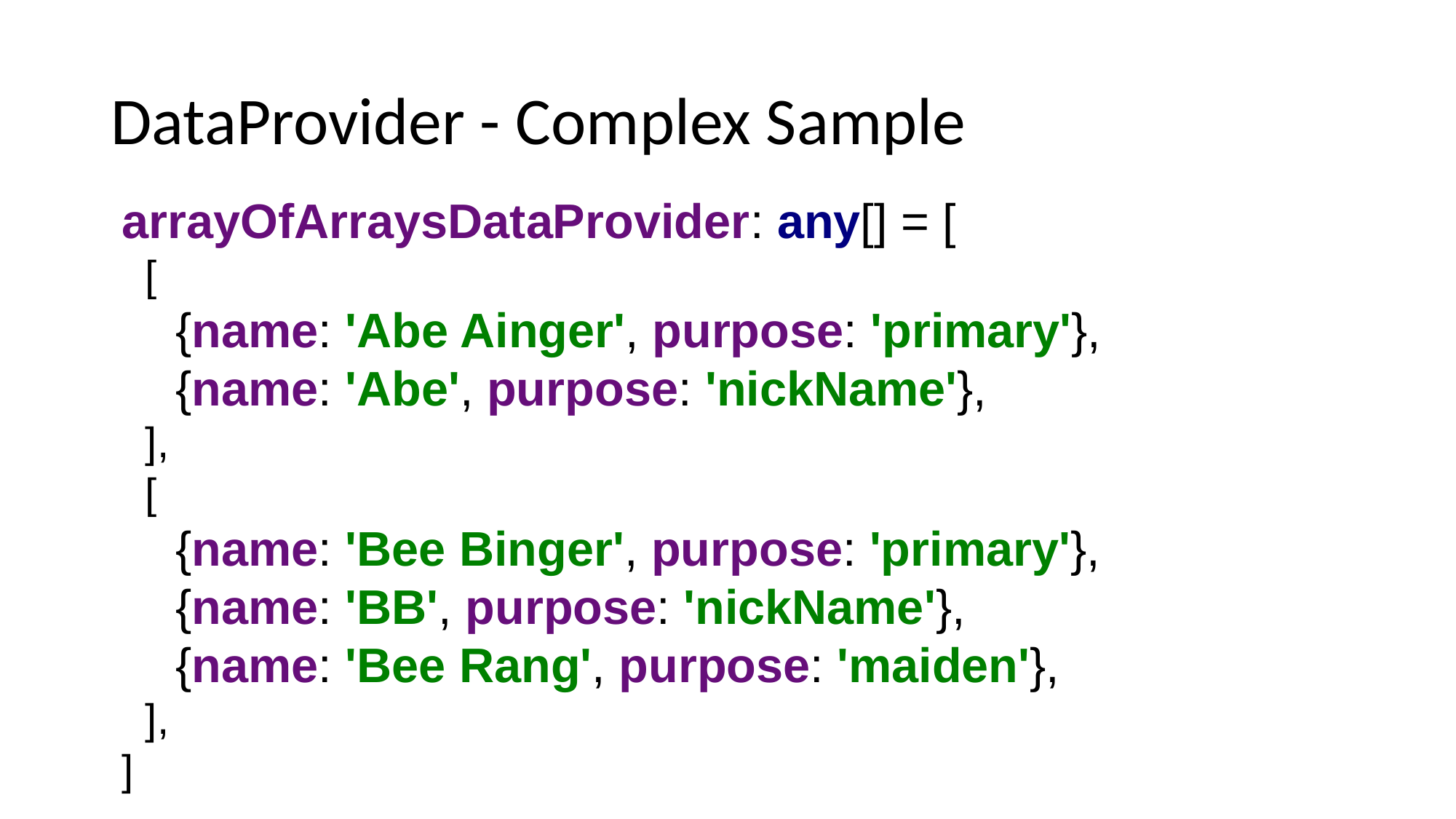

# DataProvider - Complex Sample
arrayOfArraysDataProvider: any[] = [
  [
    {name: 'Abe Ainger', purpose: 'primary'},
    {name: 'Abe', purpose: 'nickName'},
  ],
  [
    {name: 'Bee Binger', purpose: 'primary'},
    {name: 'BB', purpose: 'nickName'},
    {name: 'Bee Rang', purpose: 'maiden'},
  ],
]